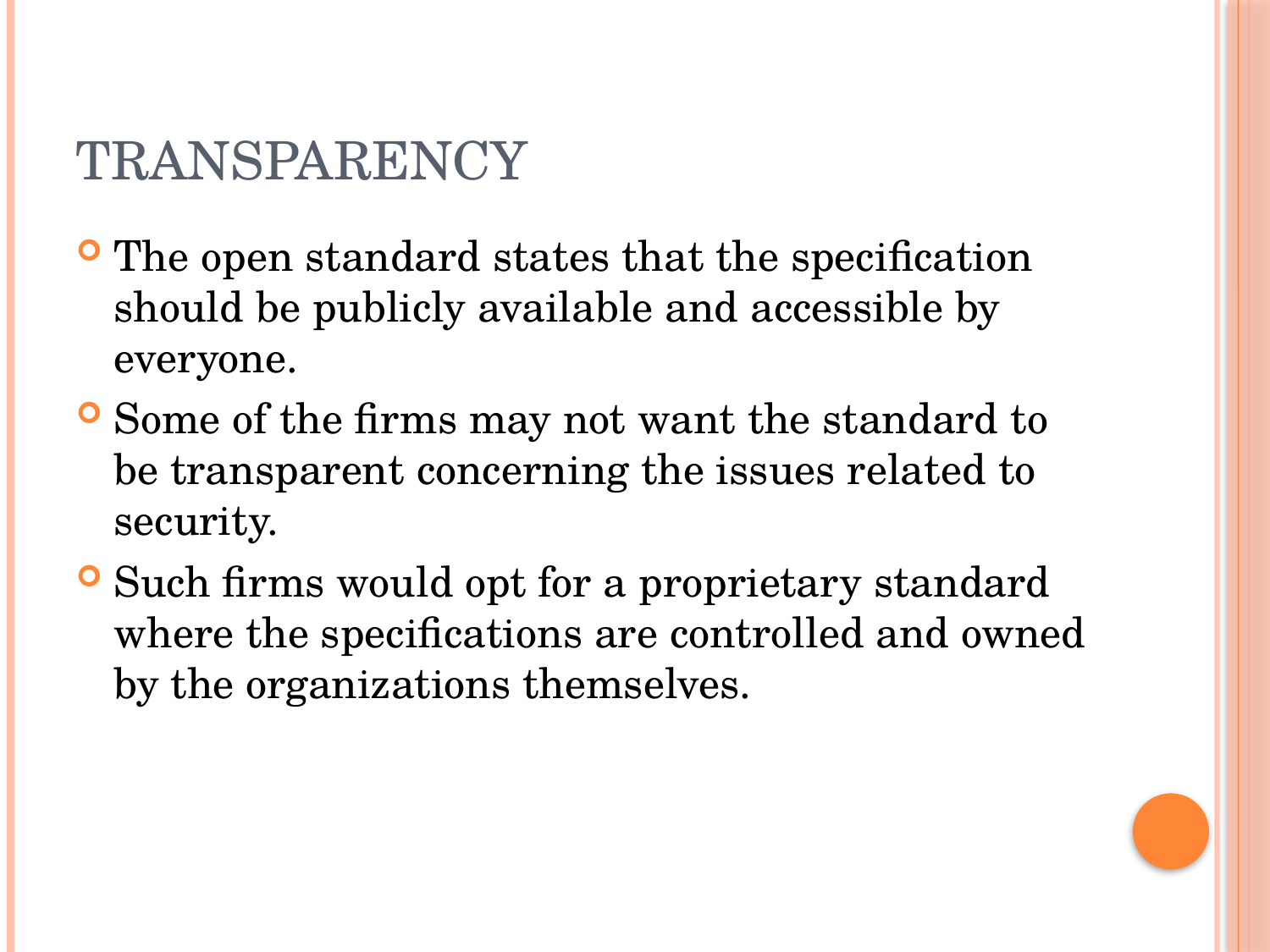

# Transparency
The open standard states that the specification should be publicly available and accessible by everyone.
Some of the firms may not want the standard to be transparent concerning the issues related to security.
Such firms would opt for a proprietary standard where the specifications are controlled and owned by the organizations themselves.